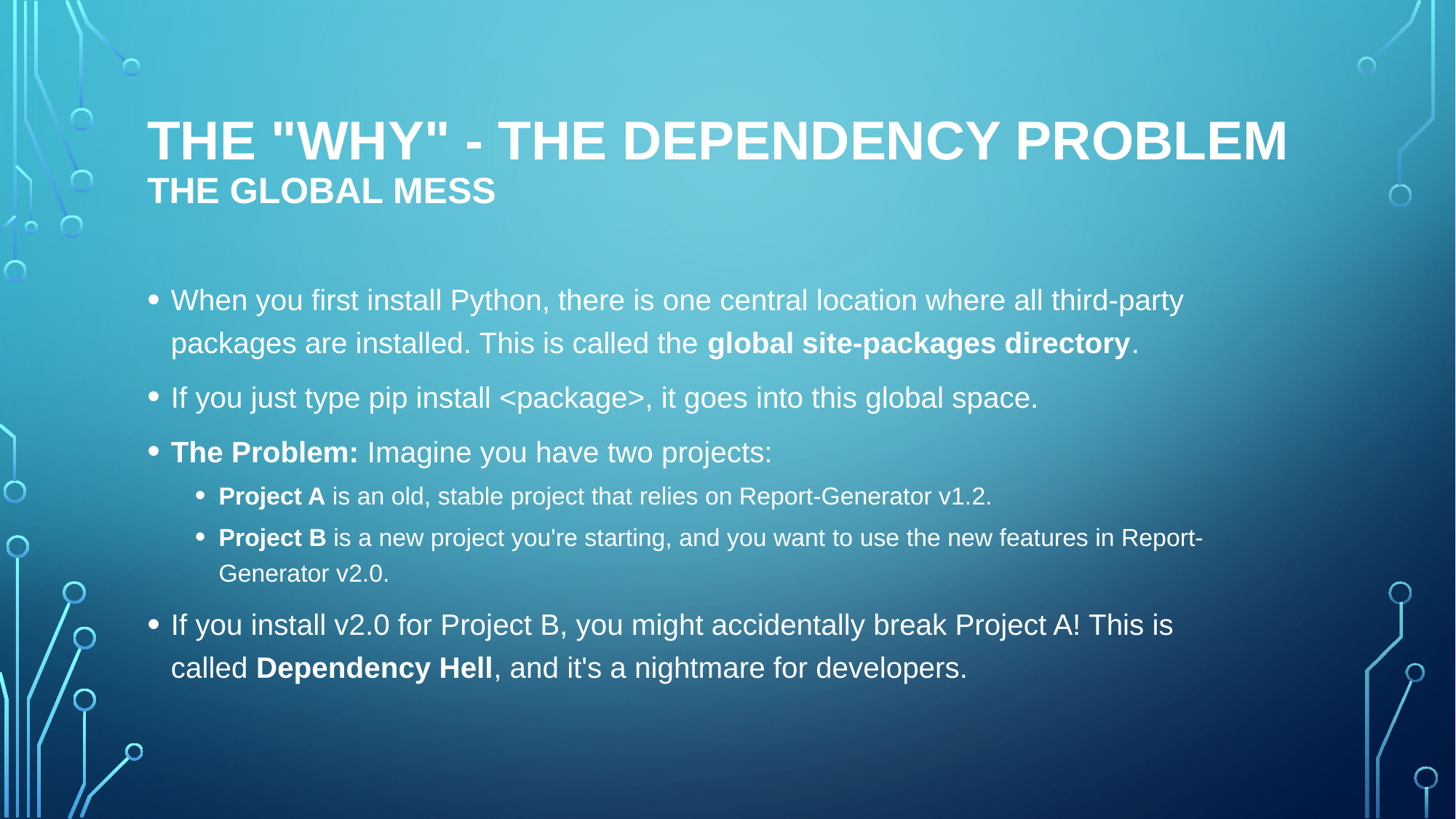

# The "Why" - The Dependency Problem The Global Mess
When you first install Python, there is one central location where all third-party packages are installed. This is called the global site-packages directory.
If you just type pip install <package>, it goes into this global space.
The Problem: Imagine you have two projects:
Project A is an old, stable project that relies on Report-Generator v1.2.
Project B is a new project you're starting, and you want to use the new features in Report-Generator v2.0.
If you install v2.0 for Project B, you might accidentally break Project A! This is called Dependency Hell, and it's a nightmare for developers.